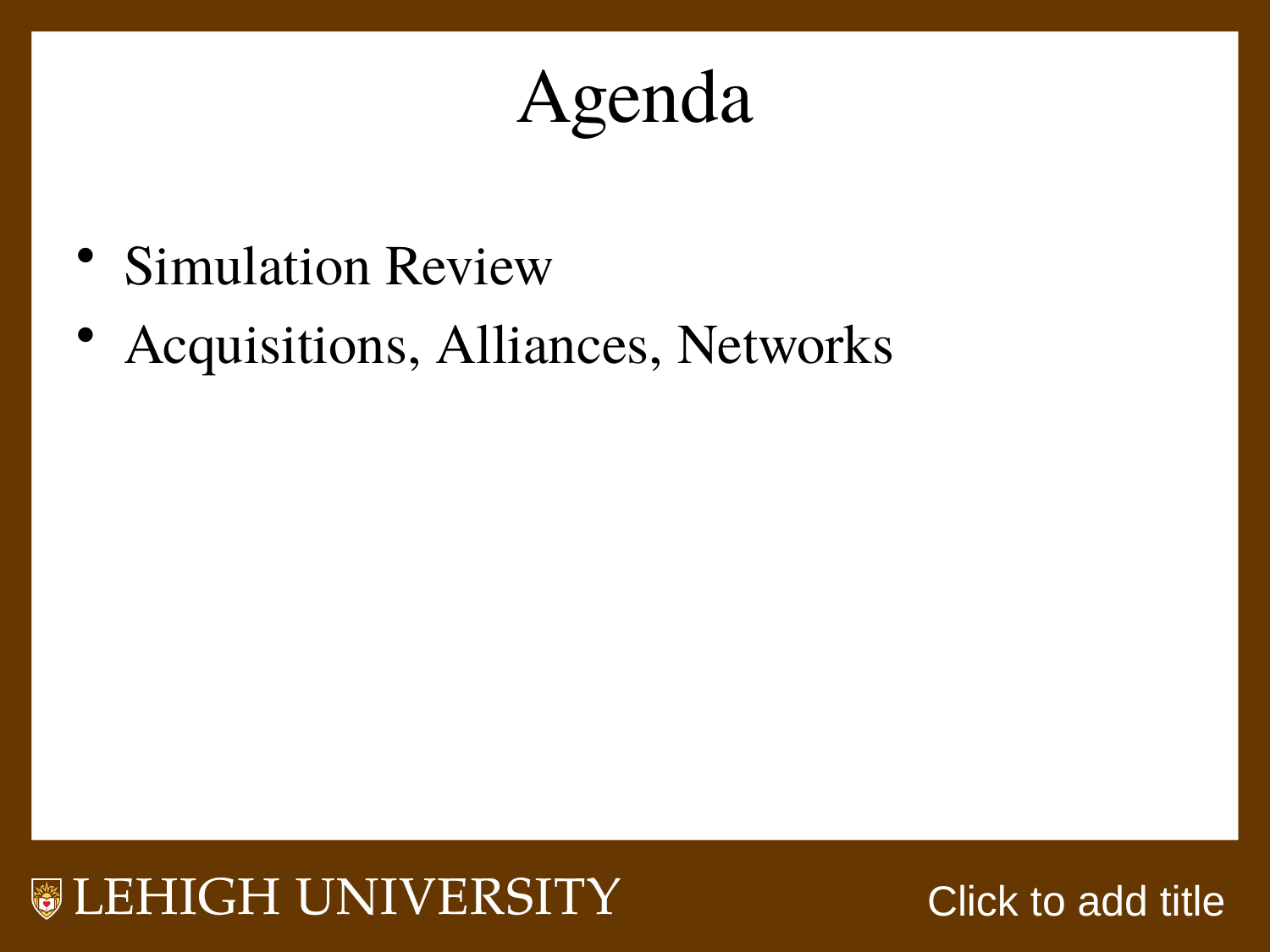

# Agenda
Simulation Review
Acquisitions, Alliances, Networks

Click to add title